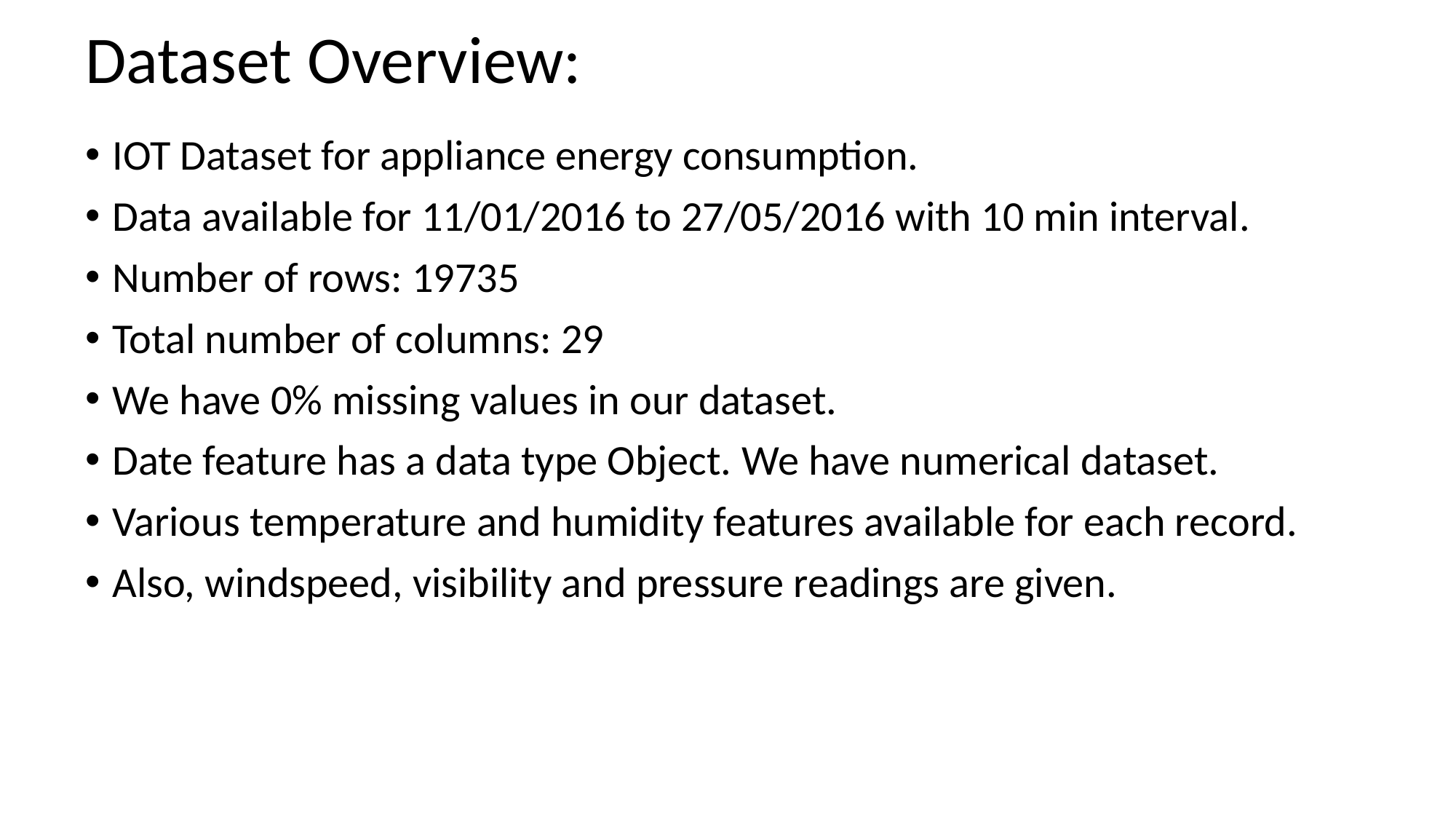

# Dataset Overview:
IOT Dataset for appliance energy consumption.
Data available for 11/01/2016 to 27/05/2016 with 10 min interval.
Number of rows: 19735
Total number of columns: 29
We have 0% missing values in our dataset.
Date feature has a data type Object. We have numerical dataset.
Various temperature and humidity features available for each record.
Also, windspeed, visibility and pressure readings are given.